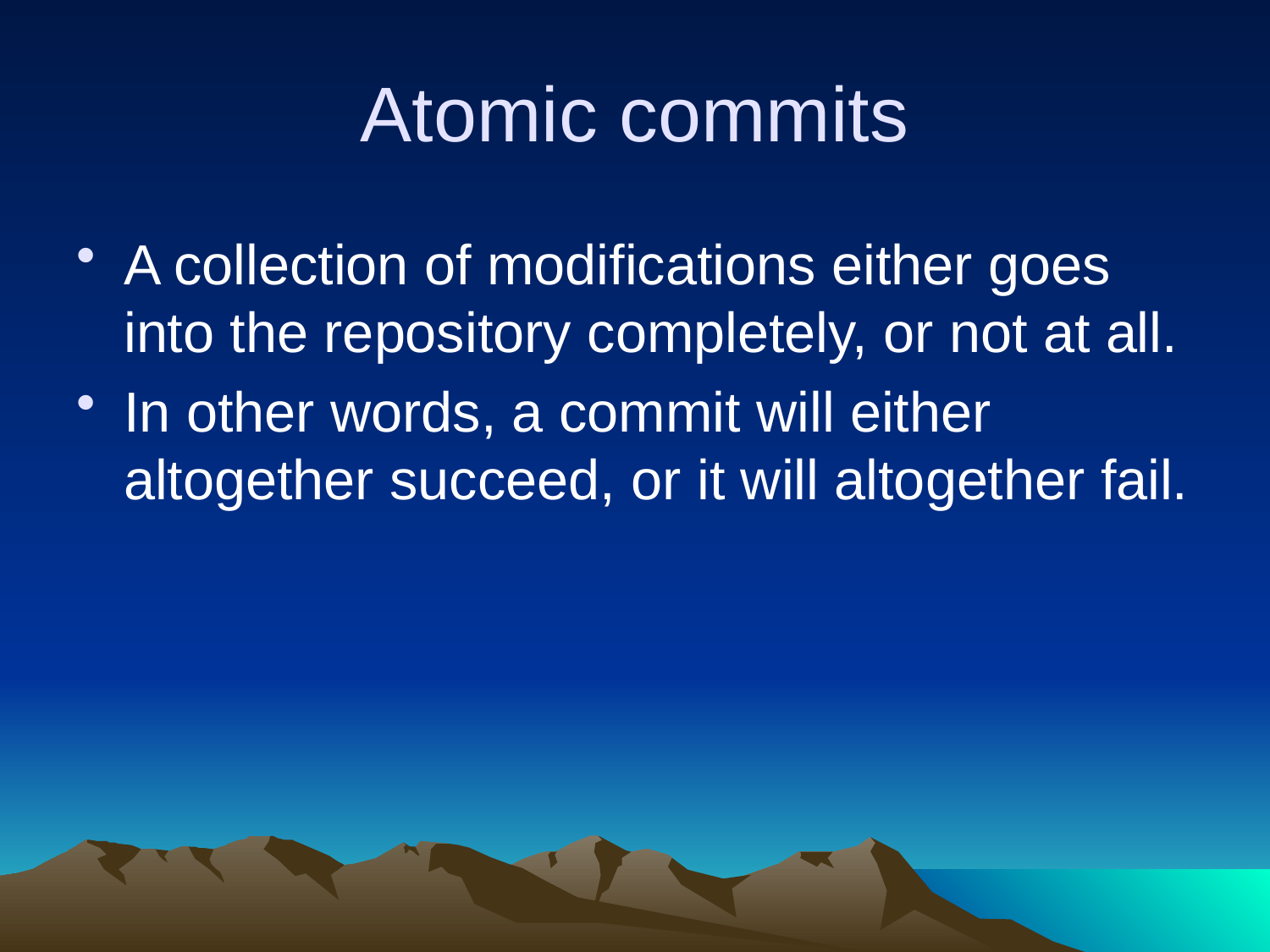

# Atomic commits
A collection of modifications either goes into the repository completely, or not at all.
In other words, a commit will either altogether succeed, or it will altogether fail.